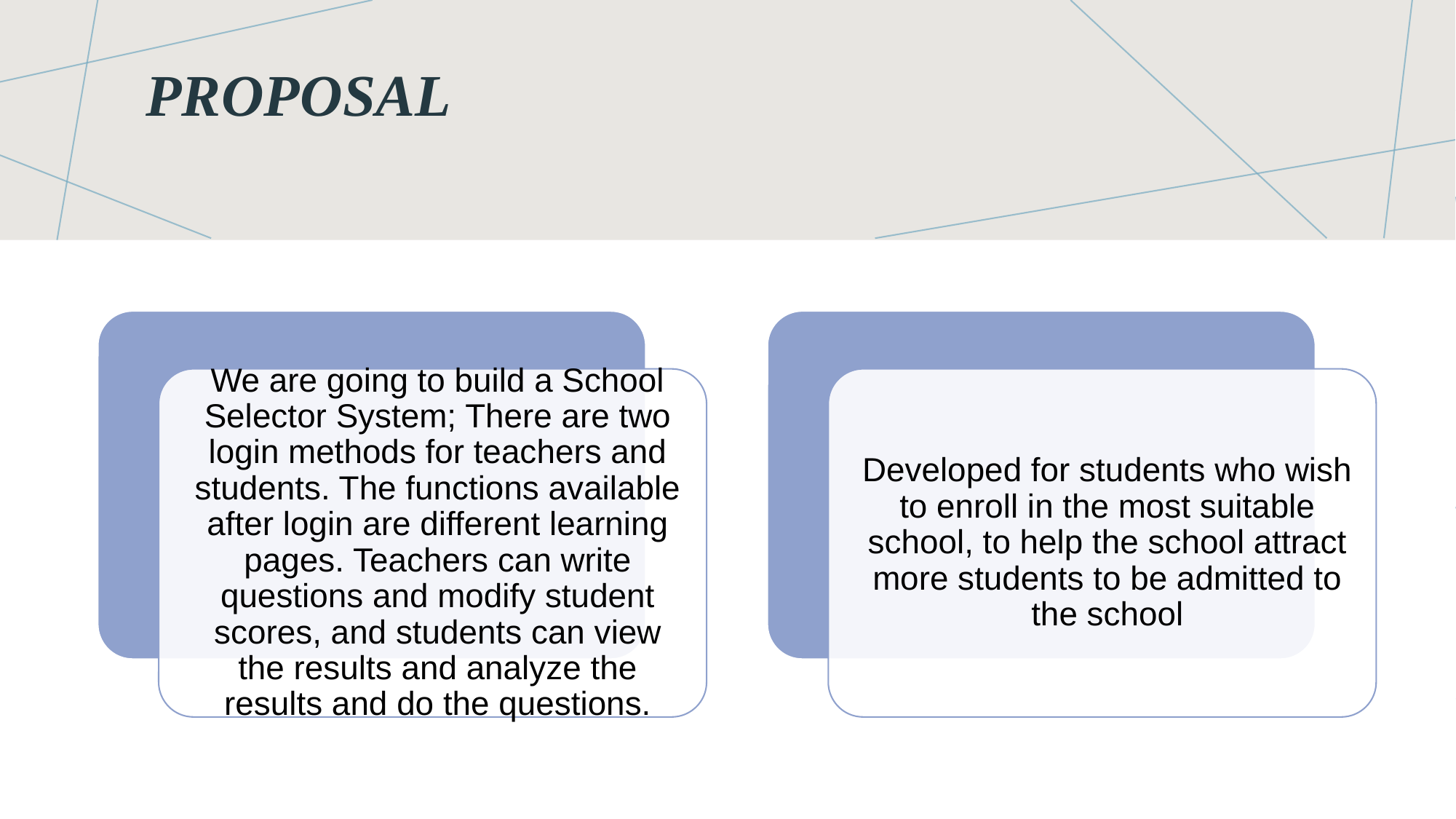

# PROPOSAL
We are going to build a School Selector System; There are two login methods for teachers and students. The functions available after login are different learning pages. Teachers can write questions and modify student scores, and students can view the results and analyze the results and do the questions.
Developed for students who wish to enroll in the most suitable school, to help the school attract more students to be admitted to the school